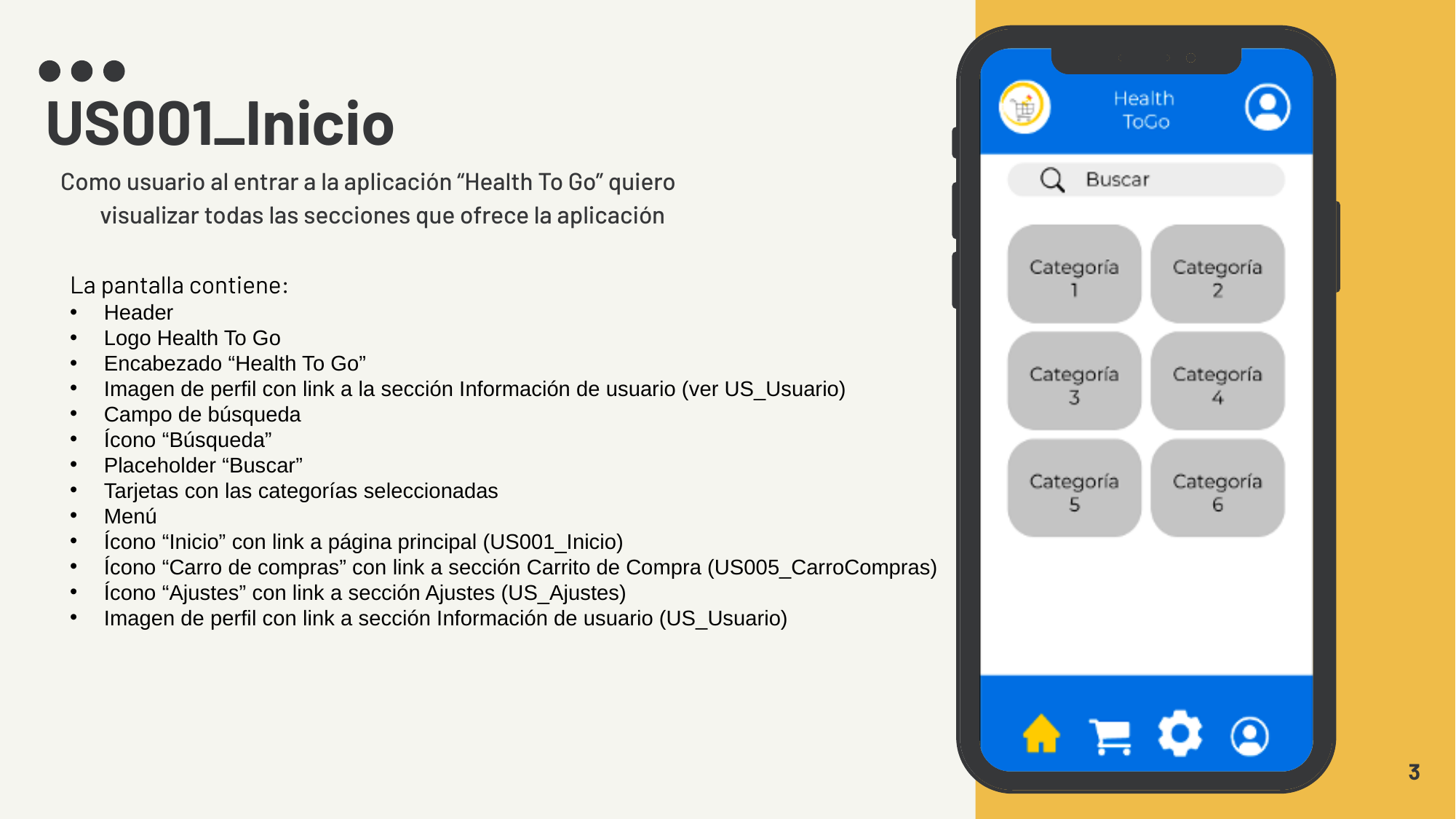

# US001_Inicio
Como usuario al entrar a la aplicación “Health To Go” quiero visualizar todas las secciones que ofrece la aplicación
La pantalla contiene:
Header
Logo Health To Go
Encabezado “Health To Go”
Imagen de perfil con link a la sección Información de usuario (ver US_Usuario)
Campo de búsqueda
Ícono “Búsqueda”
Placeholder “Buscar”
Tarjetas con las categorías seleccionadas
Menú
Ícono “Inicio” con link a página principal (US001_Inicio)
Ícono “Carro de compras” con link a sección Carrito de Compra (US005_CarroCompras)
Ícono “Ajustes” con link a sección Ajustes (US_Ajustes)
Imagen de perfil con link a sección Información de usuario (US_Usuario)

3